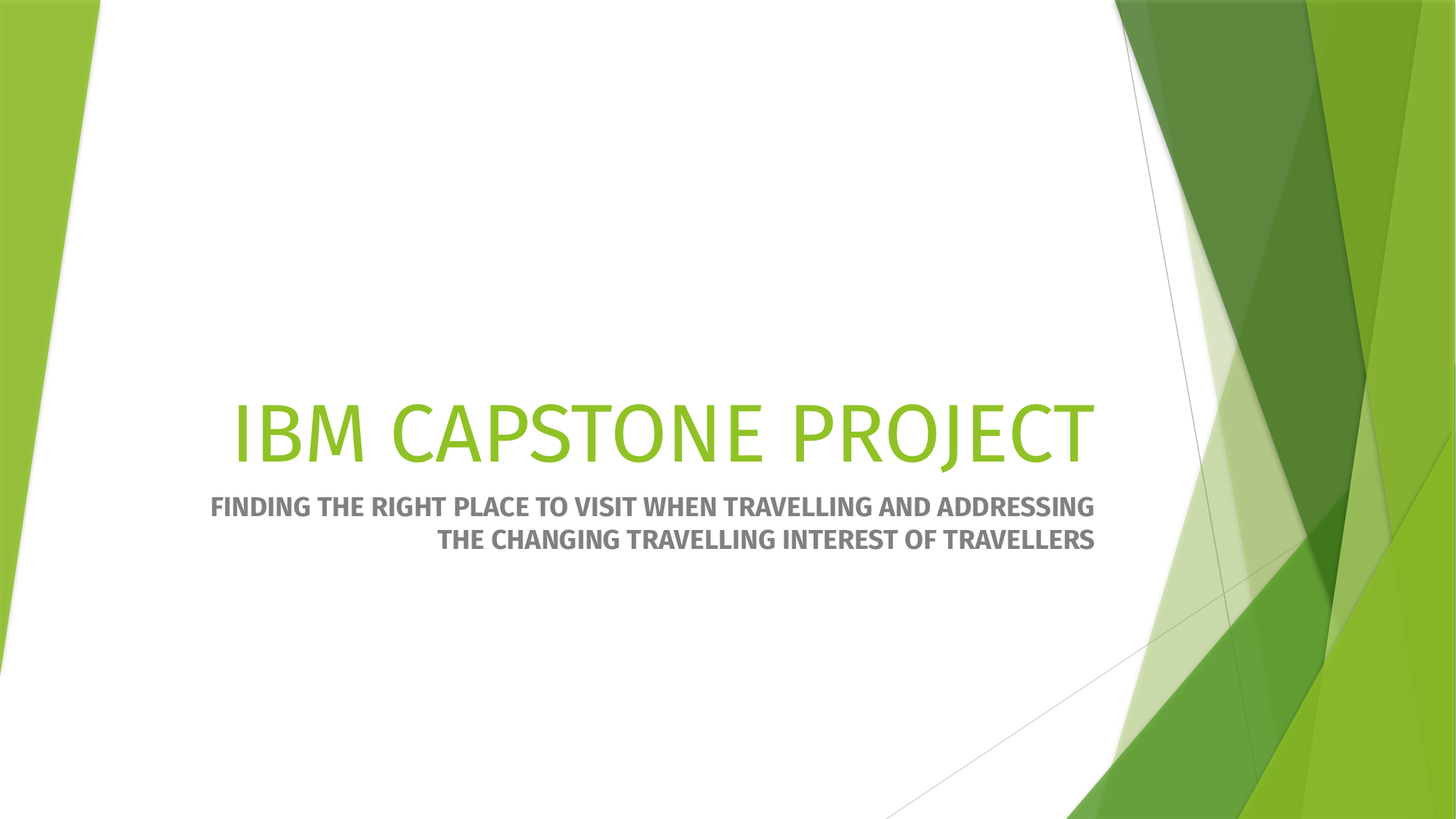

# IBM CAPSTONE PROJECT
 FINDING THE RIGHT PLACE TO VISIT WHEN TRAVELLING AND ADDRESSING THE CHANGING TRAVELLING INTEREST OF TRAVELLERS